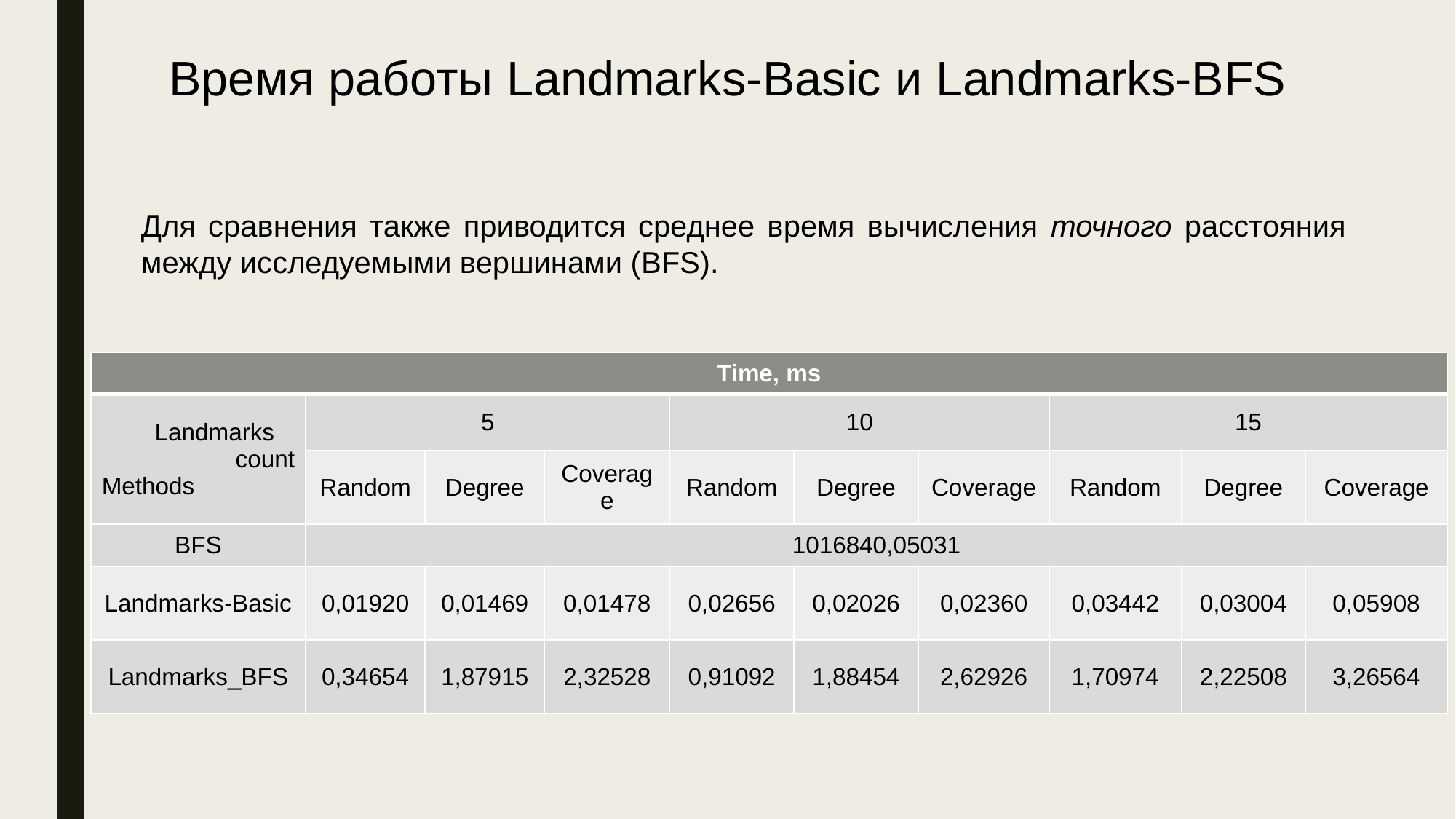

Время работы Landmarks-Basic и Landmarks-BFS
Для сравнения также приводится среднее время вычисления точного расстояния между исследуемыми вершинами (BFS).
| Time, ms |  |  |  |  |  |  |  |  |  |
| --- | --- | --- | --- | --- | --- | --- | --- | --- | --- |
| Landmarks count Methods | 5 |  |  | 10 |  |  | 15 |  |  |
|  | Random | Degree | Coverage | Random | Degree | Coverage | Random | Degree | Coverage |
| BFS | 1016840,05031 |  |  |  |  |  |  |  |  |
| Landmarks-Basic | 0,01920 | 0,01469 | 0,01478 | 0,02656 | 0,02026 | 0,02360 | 0,03442 | 0,03004 | 0,05908 |
| Landmarks\_BFS | 0,34654 | 1,87915 | 2,32528 | 0,91092 | 1,88454 | 2,62926 | 1,70974 | 2,22508 | 3,26564 |